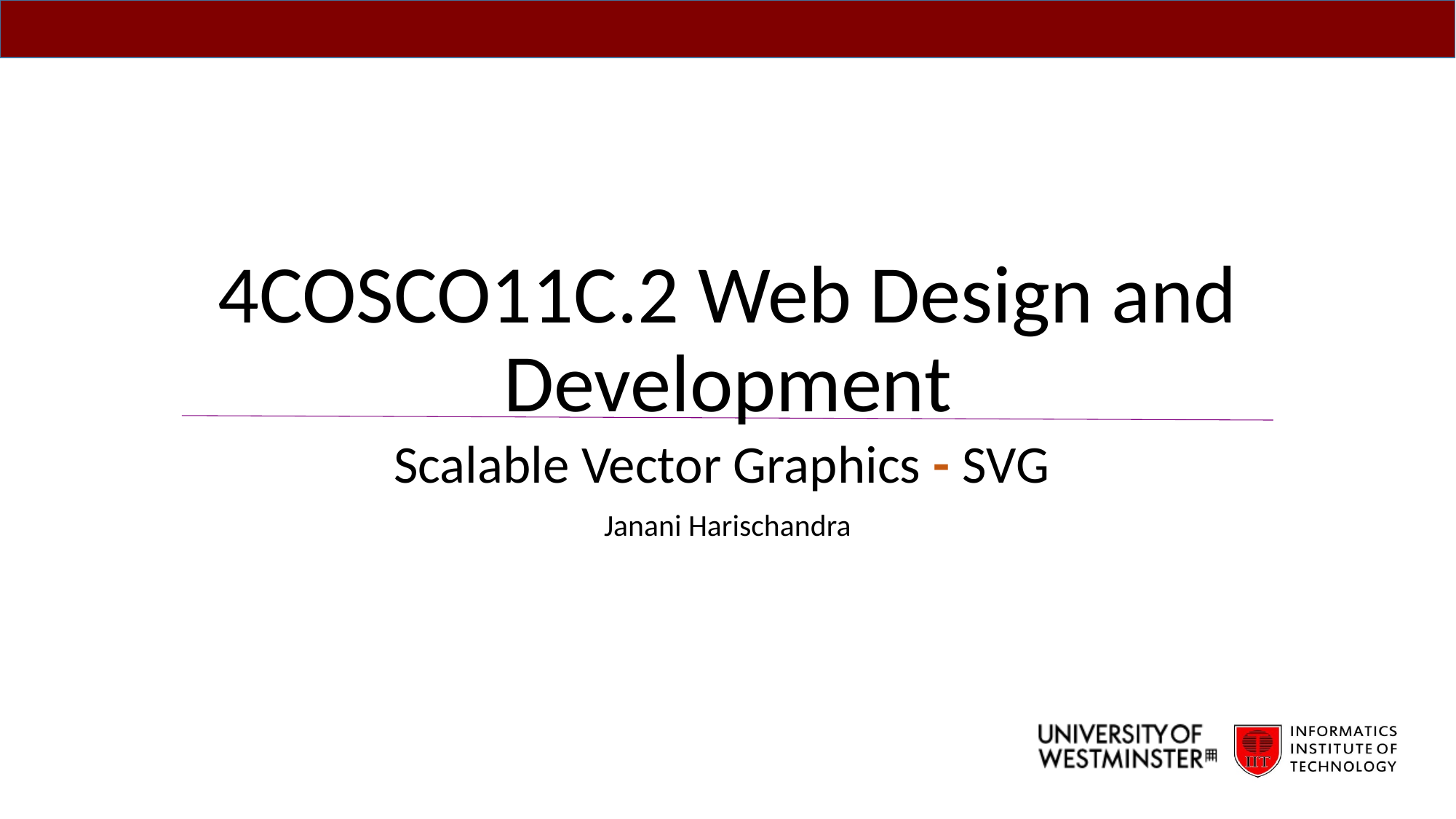

# 4COSCO11C.2 Web Design and Development
Scalable Vector Graphics - SVG
Janani Harischandra